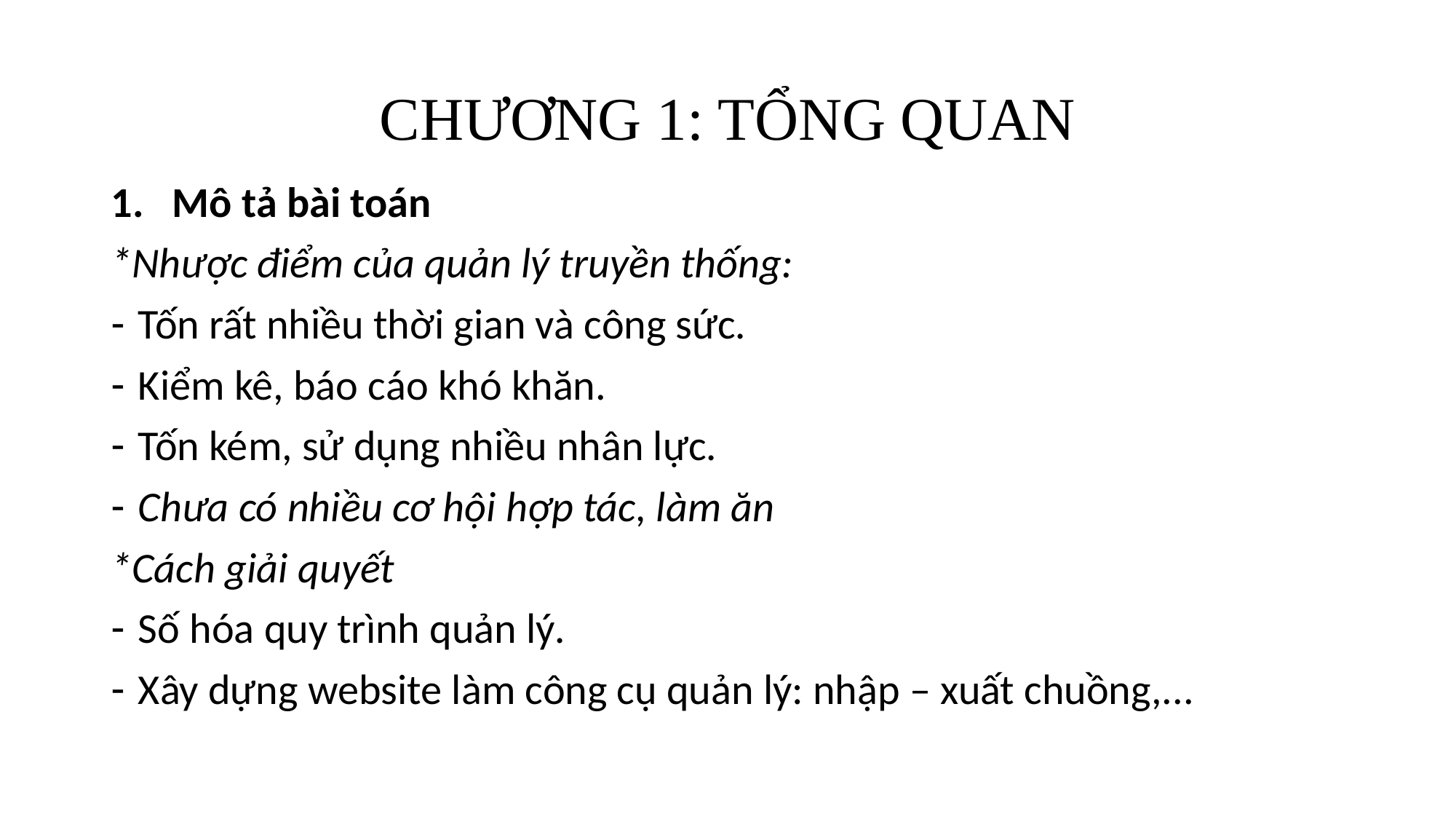

# CHƯƠNG 1: TỔNG QUAN
Mô tả bài toán
*Nhược điểm của quản lý truyền thống:
Tốn rất nhiều thời gian và công sức.
Kiểm kê, báo cáo khó khăn.
Tốn kém, sử dụng nhiều nhân lực.
Chưa có nhiều cơ hội hợp tác, làm ăn
*Cách giải quyết
Số hóa quy trình quản lý.
Xây dựng website làm công cụ quản lý: nhập – xuất chuồng,...